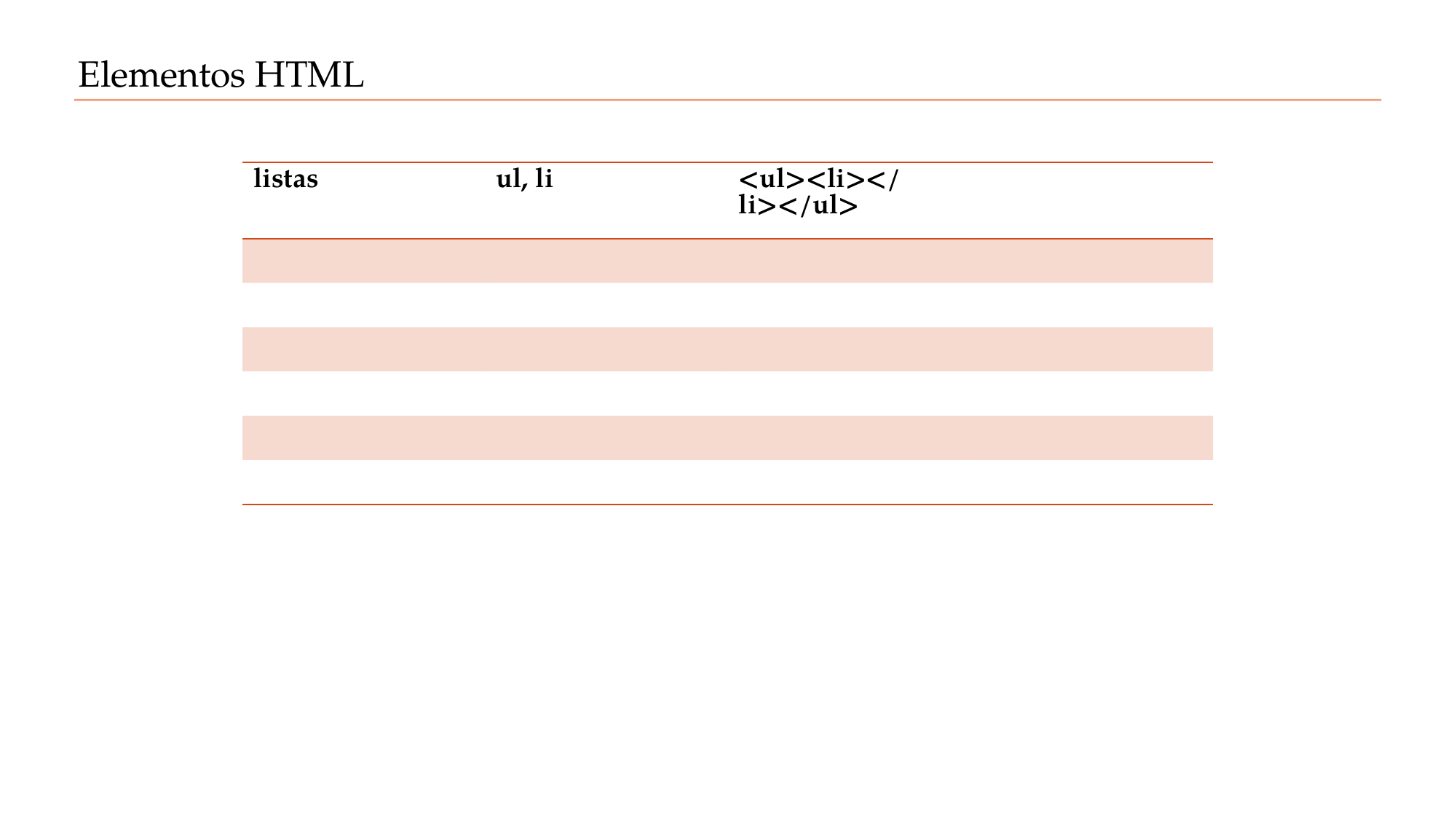

Elementos HTML
| listas | ul, li | <ul><li></li></ul> |  |
| --- | --- | --- | --- |
|  |  |  |  |
|  |  |  |  |
|  |  |  |  |
|  |  |  |  |
|  |  |  |  |
|  |  |  |  |